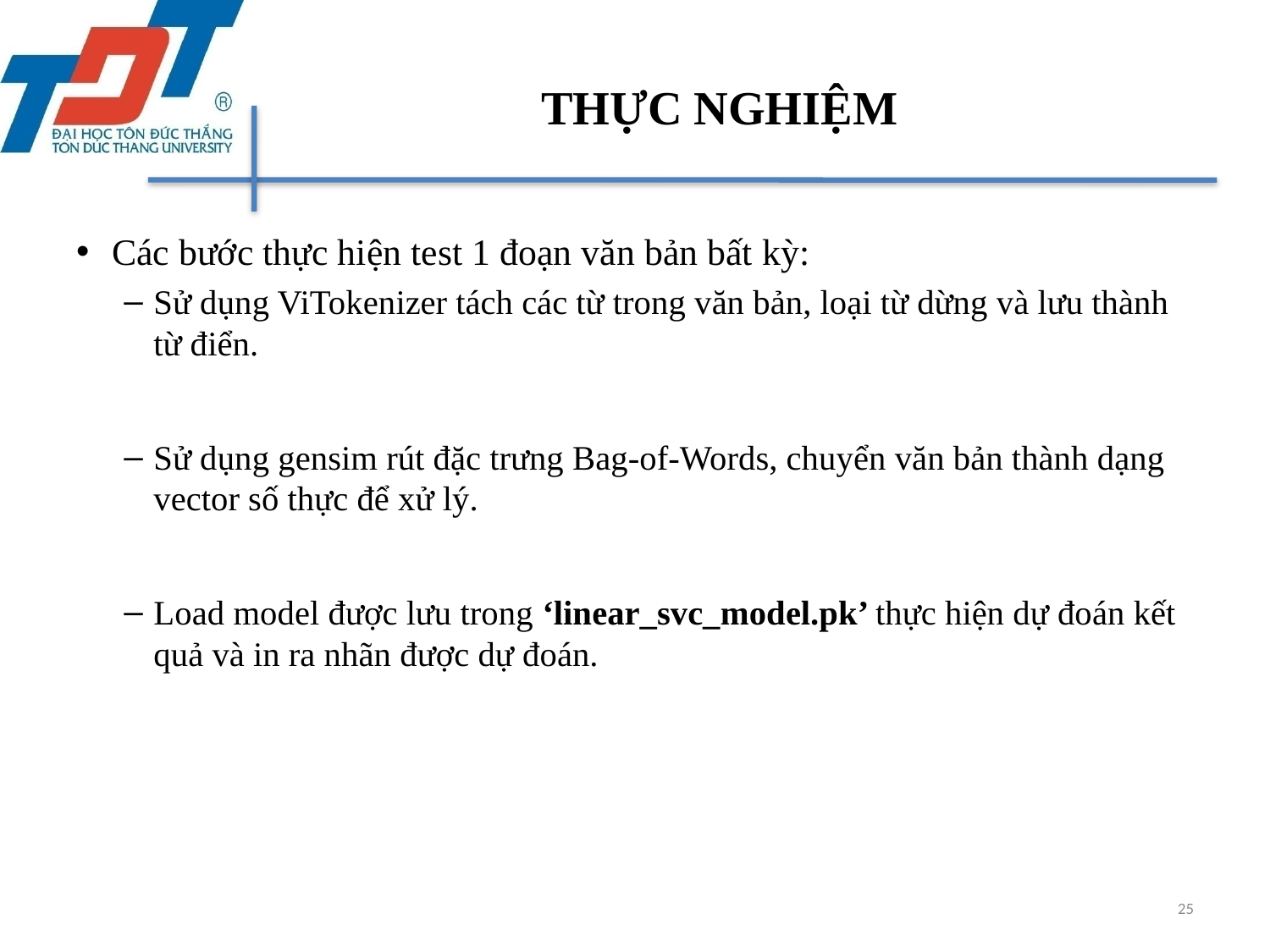

# THỰC NGHIỆM
Các bước thực hiện test 1 đoạn văn bản bất kỳ:
Sử dụng ViTokenizer tách các từ trong văn bản, loại từ dừng và lưu thành từ điển.

Sử dụng gensim rút đặc trưng Bag-of-Words, chuyển văn bản thành dạng vector số thực để xử lý.

Load model được lưu trong ‘linear_svc_model.pk’ thực hiện dự đoán kết quả và in ra nhãn được dự đoán.

25